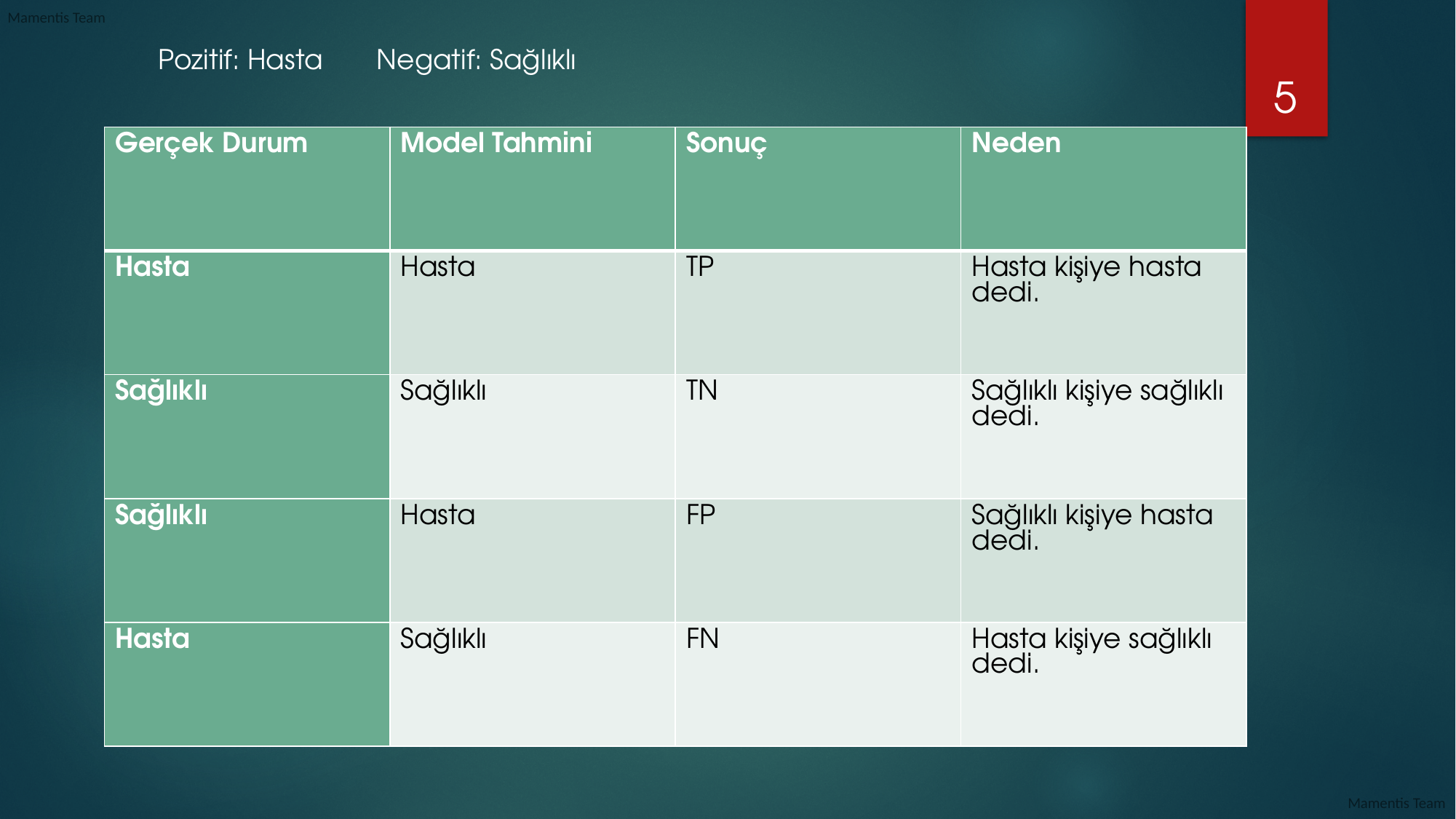

5
Pozitif: Hasta	Negatif: Sağlıklı
| Gerçek Durum | Model Tahmini | Sonuç | Neden |
| --- | --- | --- | --- |
| Hasta | Hasta | TP | Hasta kişiye hasta dedi. |
| Sağlıklı | Sağlıklı | TN | Sağlıklı kişiye sağlıklı dedi. |
| Sağlıklı | Hasta | FP | Sağlıklı kişiye hasta dedi. |
| Hasta | Sağlıklı | FN | Hasta kişiye sağlıklı dedi. |